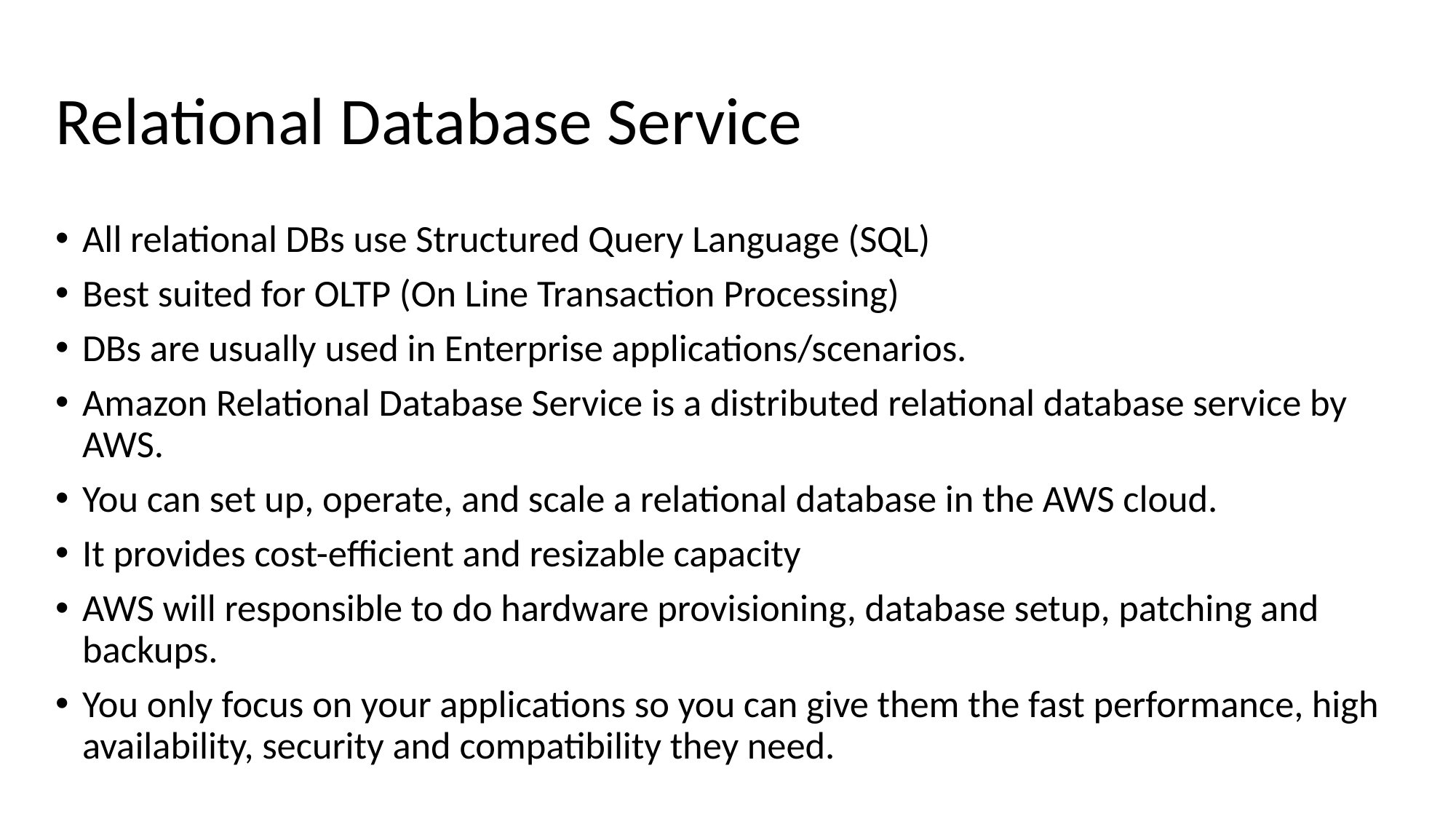

# Relational Database Service
All relational DBs use Structured Query Language (SQL)
Best suited for OLTP (On Line Transaction Processing)
DBs are usually used in Enterprise applications/scenarios.
Amazon Relational Database Service is a distributed relational database service by AWS.
You can set up, operate, and scale a relational database in the AWS cloud.
It provides cost-efficient and resizable capacity
AWS will responsible to do hardware provisioning, database setup, patching and backups.
You only focus on your applications so you can give them the fast performance, high availability, security and compatibility they need.